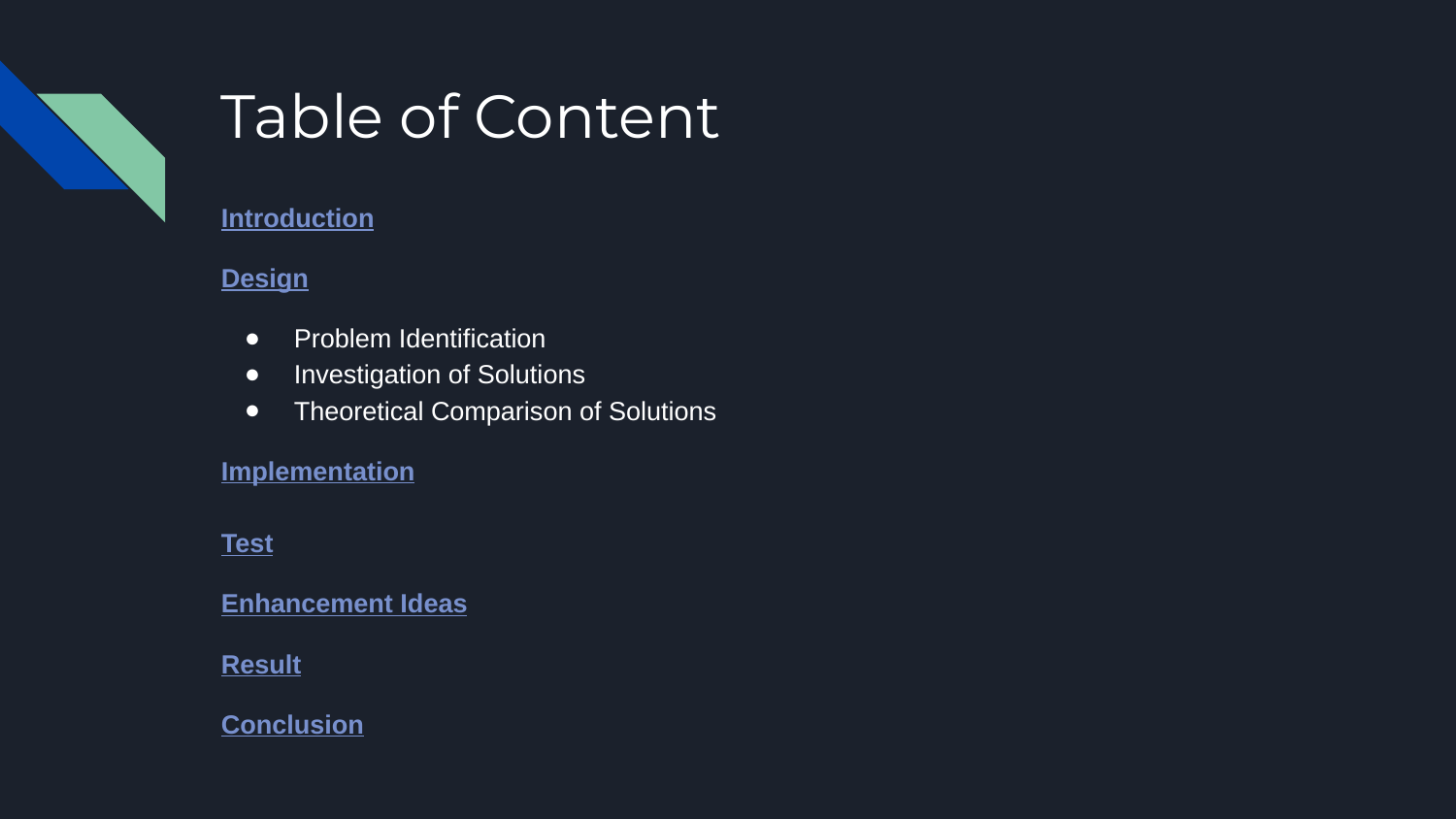

# Table of Content
Introduction
Design
Problem Identification
Investigation of Solutions
Theoretical Comparison of Solutions
Implementation

Test
Enhancement Ideas
Result
Conclusion